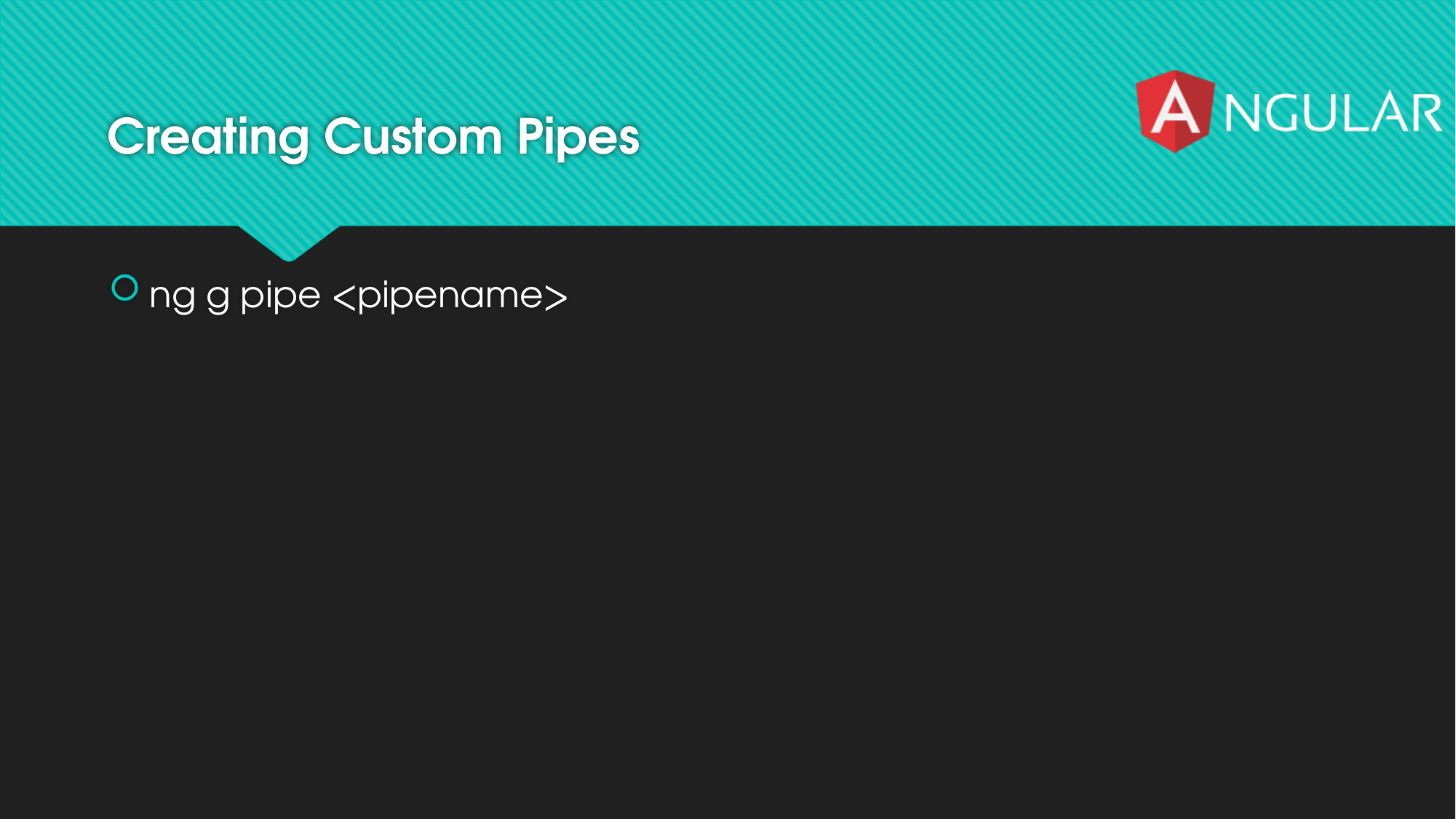

# Creating Custom Pipes
ng g pipe <pipename>